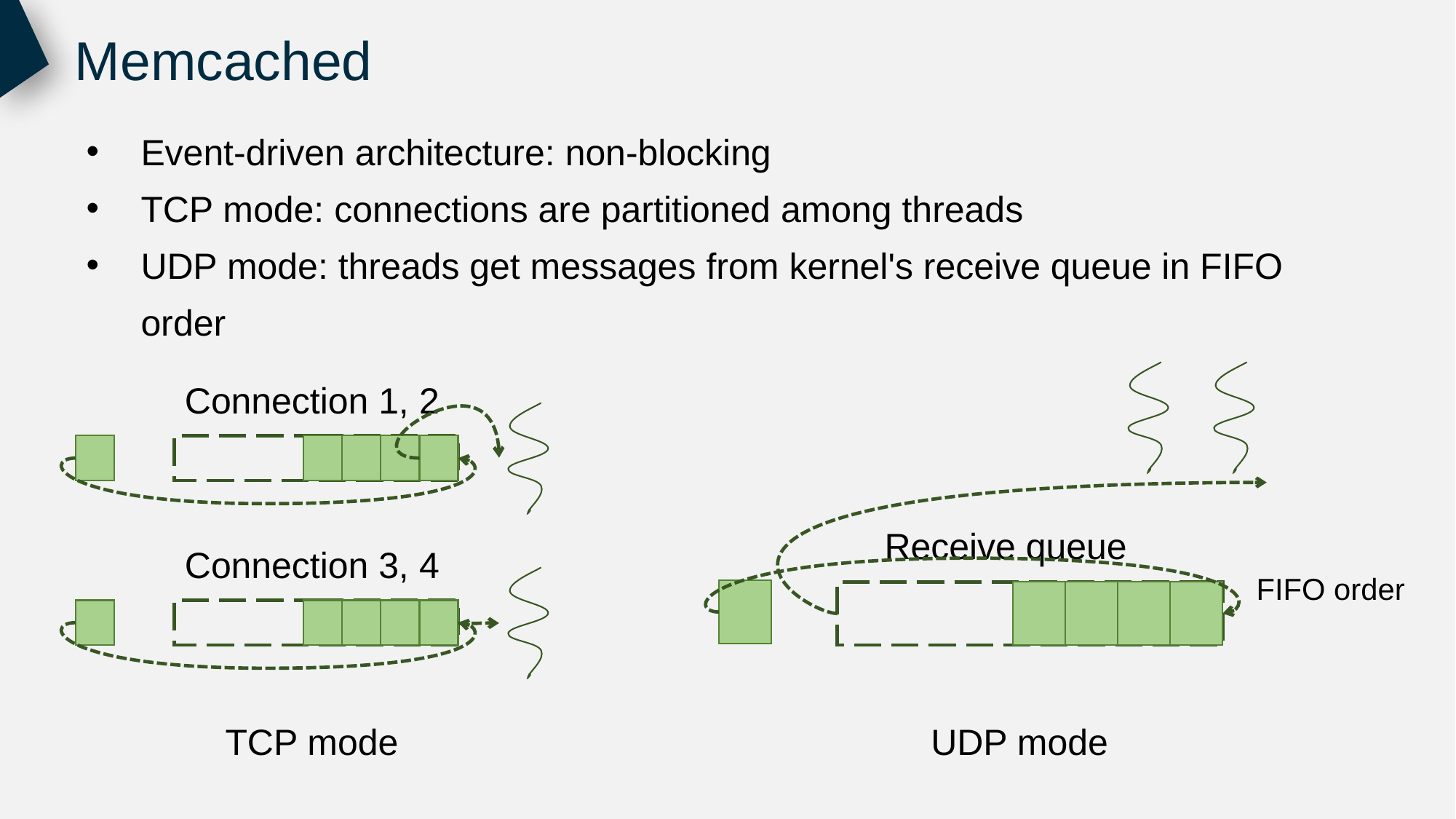

Memcached
Event-driven architecture: non-blocking
TCP mode: connections are partitioned among threads
UDP mode: threads get messages from kernel's receive queue in FIFO order

Connection 1, 2

Receive queue

Connection 3, 4

FIFO order

TCP mode
UDP mode